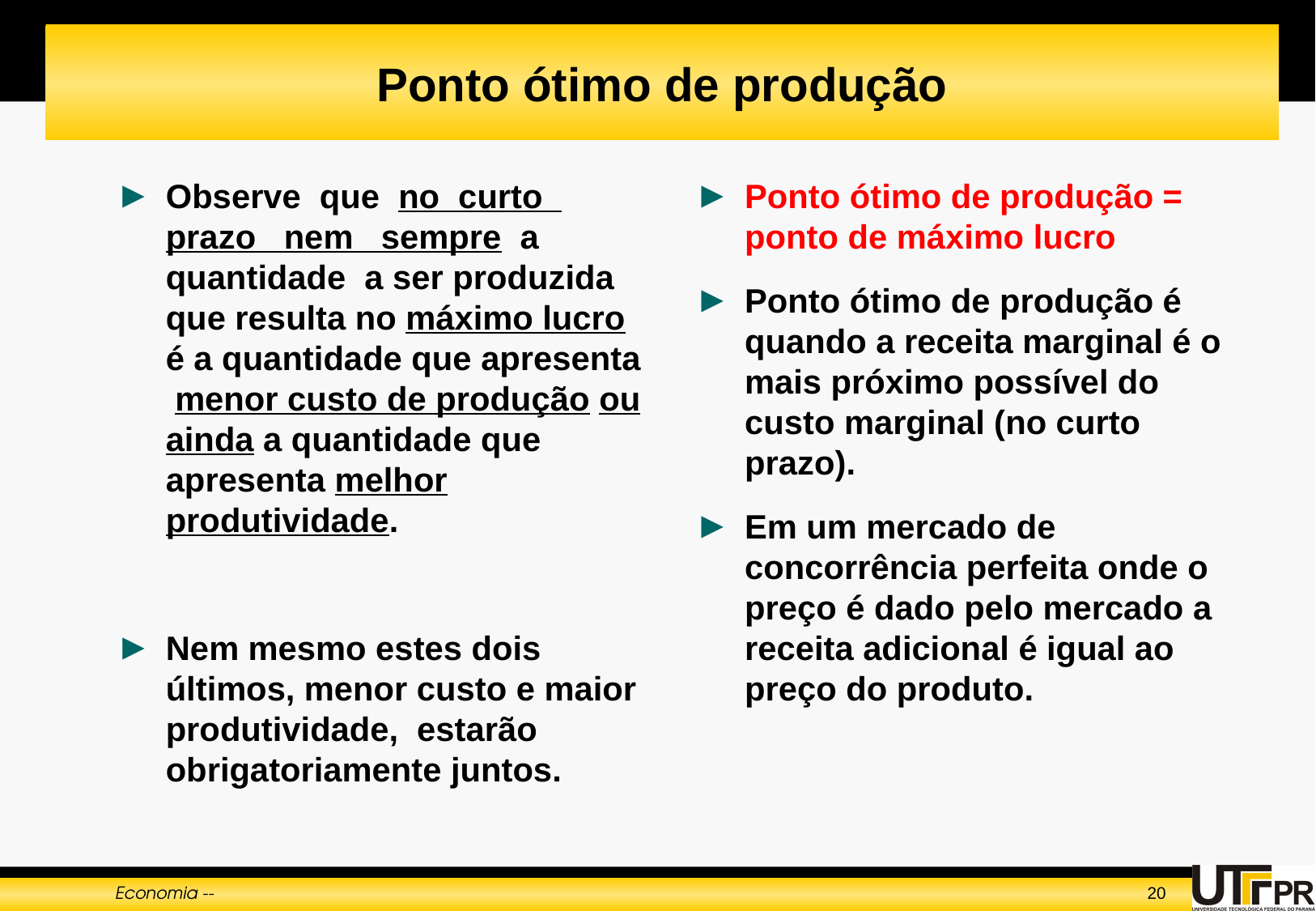

# Ponto ótimo de produção
Observe  que  no  curto   prazo   nem   sempre  a quantidade  a ser produzida que resulta no máximo lucro é a quantidade que apresenta  menor custo de produção ou ainda a quantidade que apresenta melhor produtividade.

Nem mesmo estes dois últimos, menor custo e maior produtividade,  estarão obrigatoriamente juntos.

Ponto ótimo de produção = ponto de máximo lucro
Ponto ótimo de produção é quando a receita marginal é o mais próximo possível do custo marginal (no curto prazo).
Em um mercado de concorrência perfeita onde o preço é dado pelo mercado a receita adicional é igual ao preço do produto.
Economia --
20